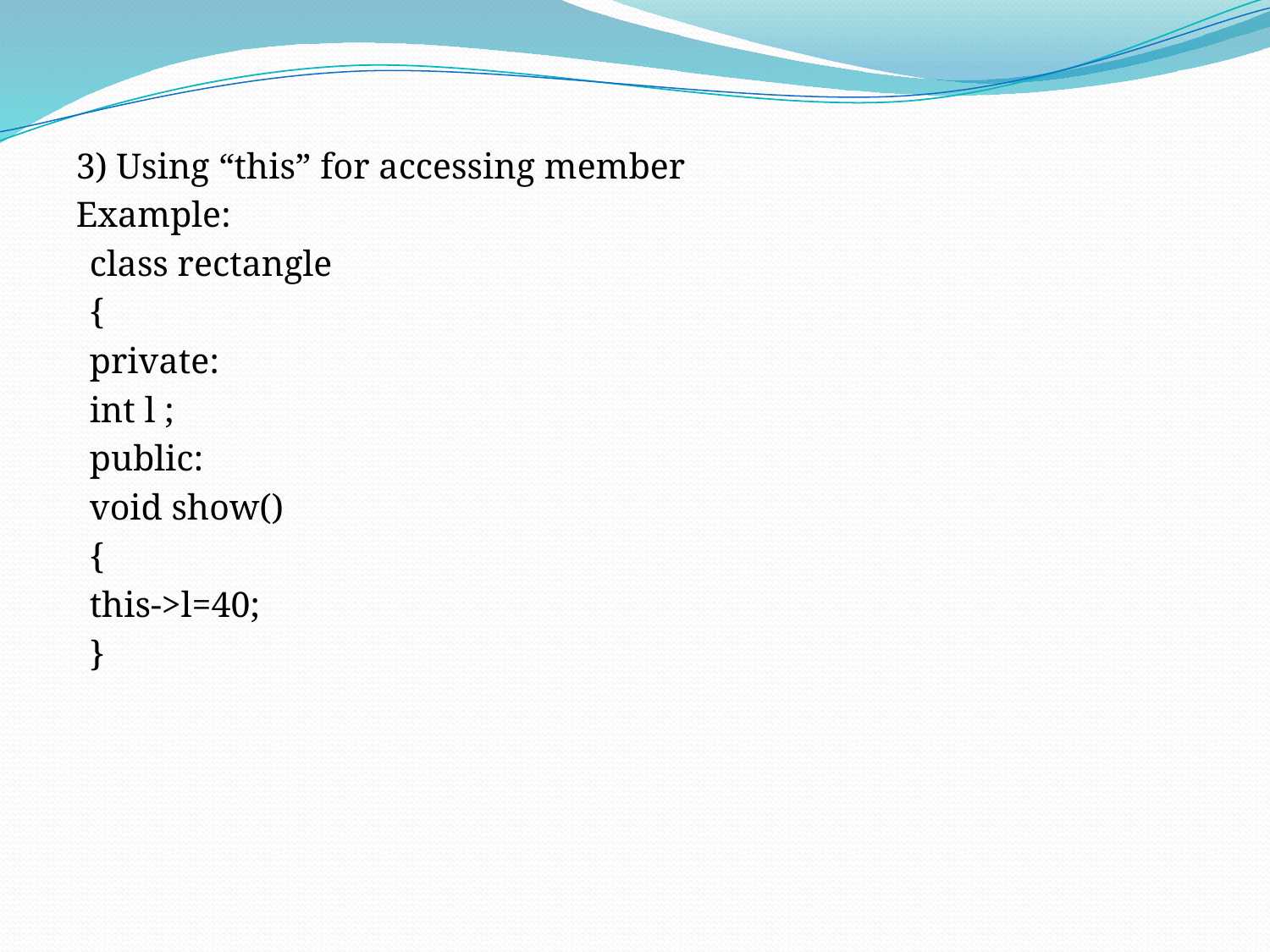

3) Using “this” for accessing member
Example:
class rectangle
{
private:
int l ;
public:
void show()
{
this->l=40;
}